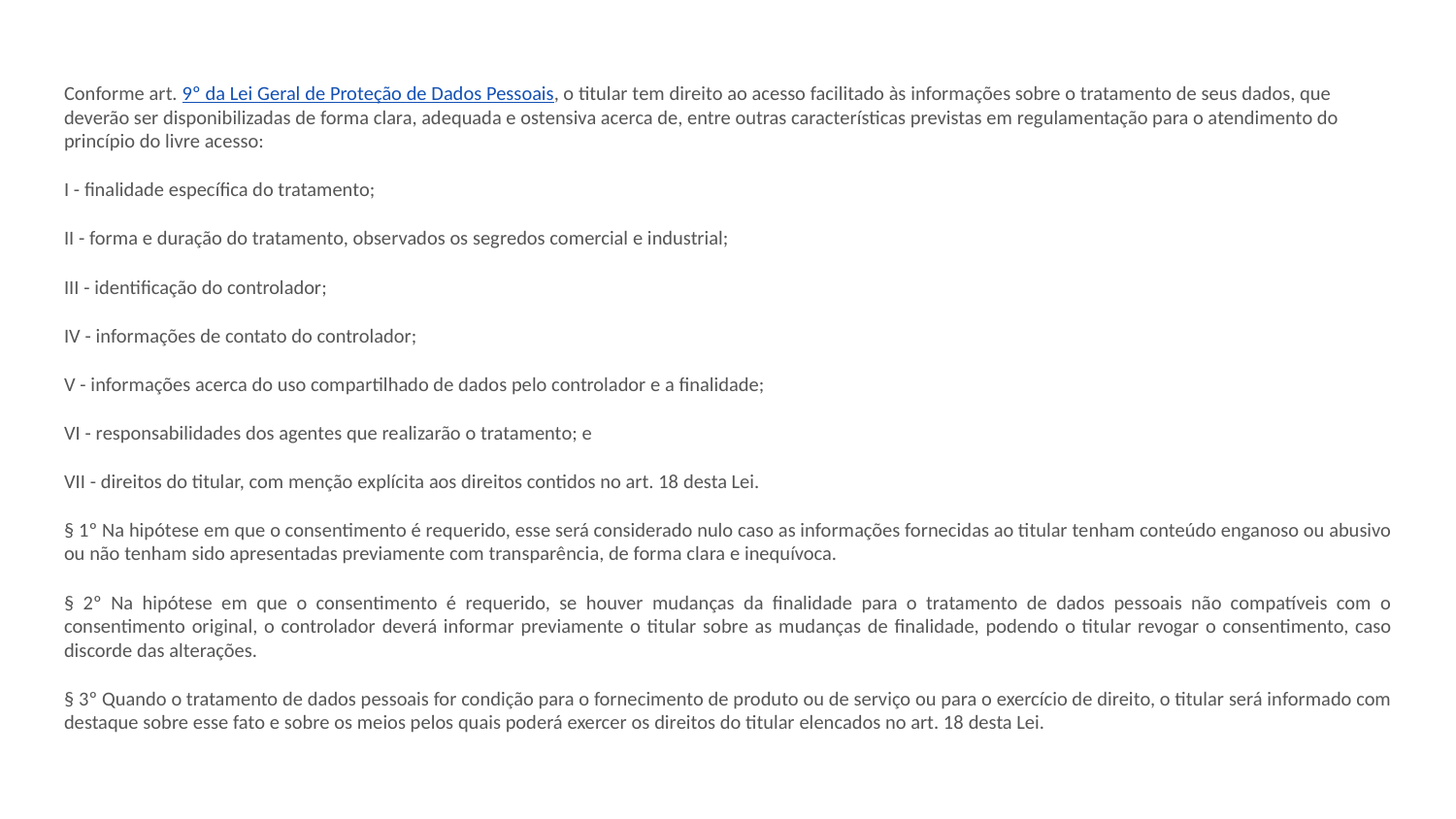

Conforme art. 9º da Lei Geral de Proteção de Dados Pessoais, o titular tem direito ao acesso facilitado às informações sobre o tratamento de seus dados, que deverão ser disponibilizadas de forma clara, adequada e ostensiva acerca de, entre outras características previstas em regulamentação para o atendimento do princípio do livre acesso:
I - finalidade específica do tratamento;
II - forma e duração do tratamento, observados os segredos comercial e industrial;
III - identificação do controlador;
IV - informações de contato do controlador;
V - informações acerca do uso compartilhado de dados pelo controlador e a finalidade;
VI - responsabilidades dos agentes que realizarão o tratamento; e
VII - direitos do titular, com menção explícita aos direitos contidos no art. 18 desta Lei.
§ 1º Na hipótese em que o consentimento é requerido, esse será considerado nulo caso as informações fornecidas ao titular tenham conteúdo enganoso ou abusivo ou não tenham sido apresentadas previamente com transparência, de forma clara e inequívoca.
§ 2º Na hipótese em que o consentimento é requerido, se houver mudanças da finalidade para o tratamento de dados pessoais não compatíveis com o consentimento original, o controlador deverá informar previamente o titular sobre as mudanças de finalidade, podendo o titular revogar o consentimento, caso discorde das alterações.
§ 3º Quando o tratamento de dados pessoais for condição para o fornecimento de produto ou de serviço ou para o exercício de direito, o titular será informado com destaque sobre esse fato e sobre os meios pelos quais poderá exercer os direitos do titular elencados no art. 18 desta Lei.